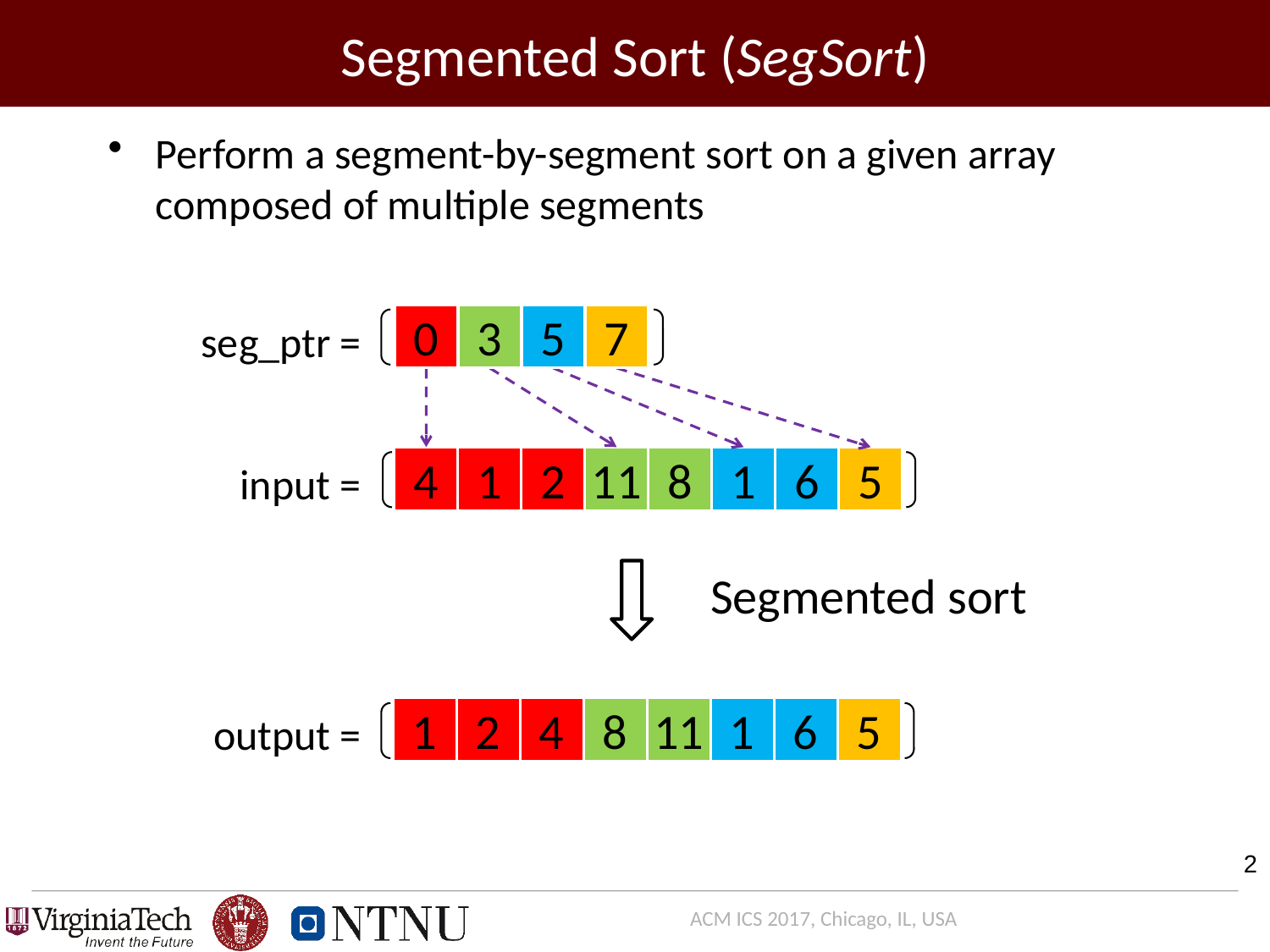

# Segmented Sort (SegSort)
Perform a segment-by-segment sort on a given array composed of multiple segments
0
3
5
7

seg_ptr =
4
1
2
11
8
1
6
5

input =
Segmented sort

1
2
4
8
11
1
6
5

output =
2
ACM ICS 2017, Chicago, IL, USA